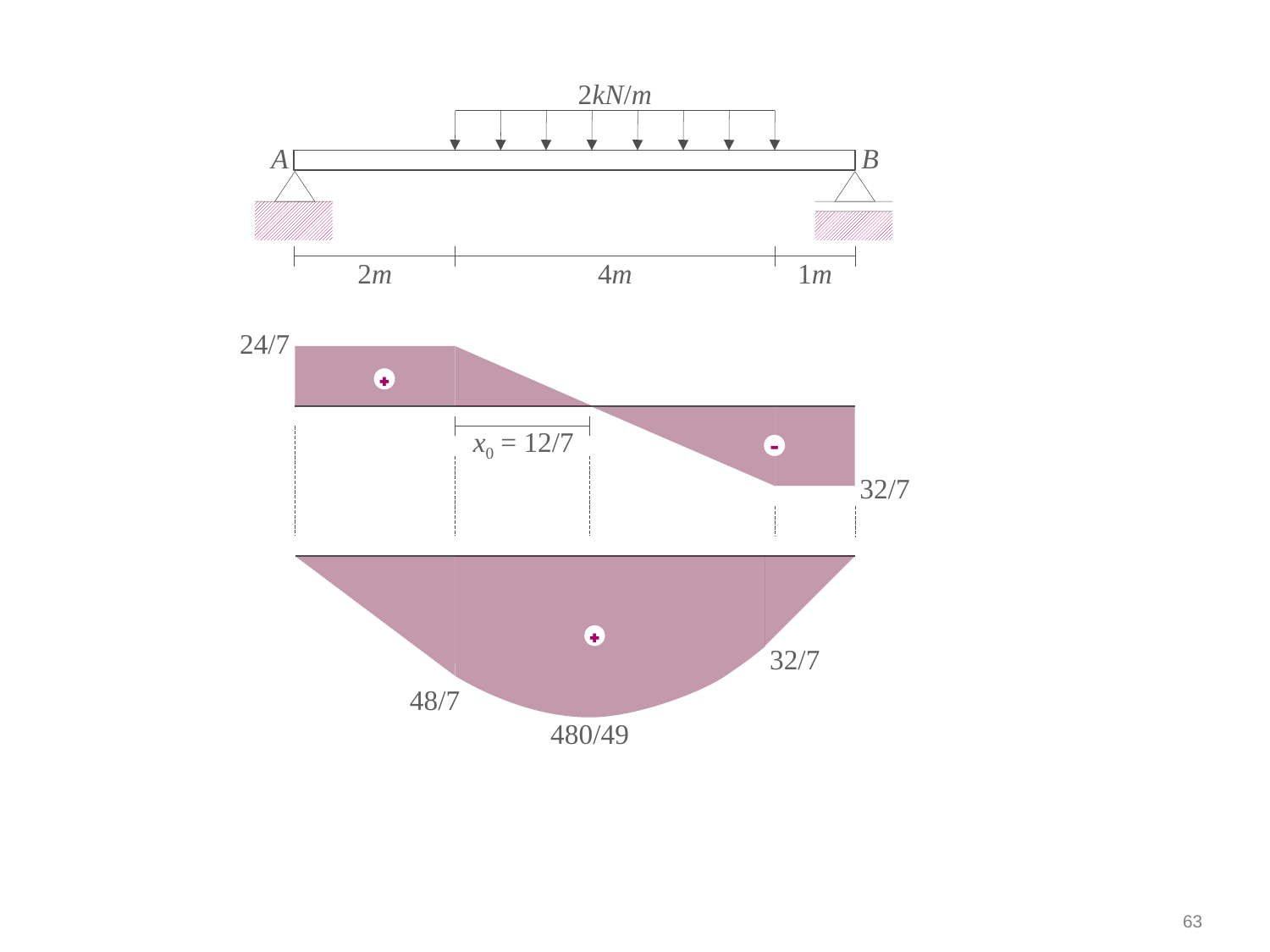

2kN/m
A
B

2m
4m
1m
24/7

+

x0 = 12/7
-
32/7

+
32/7
48/7
480/49